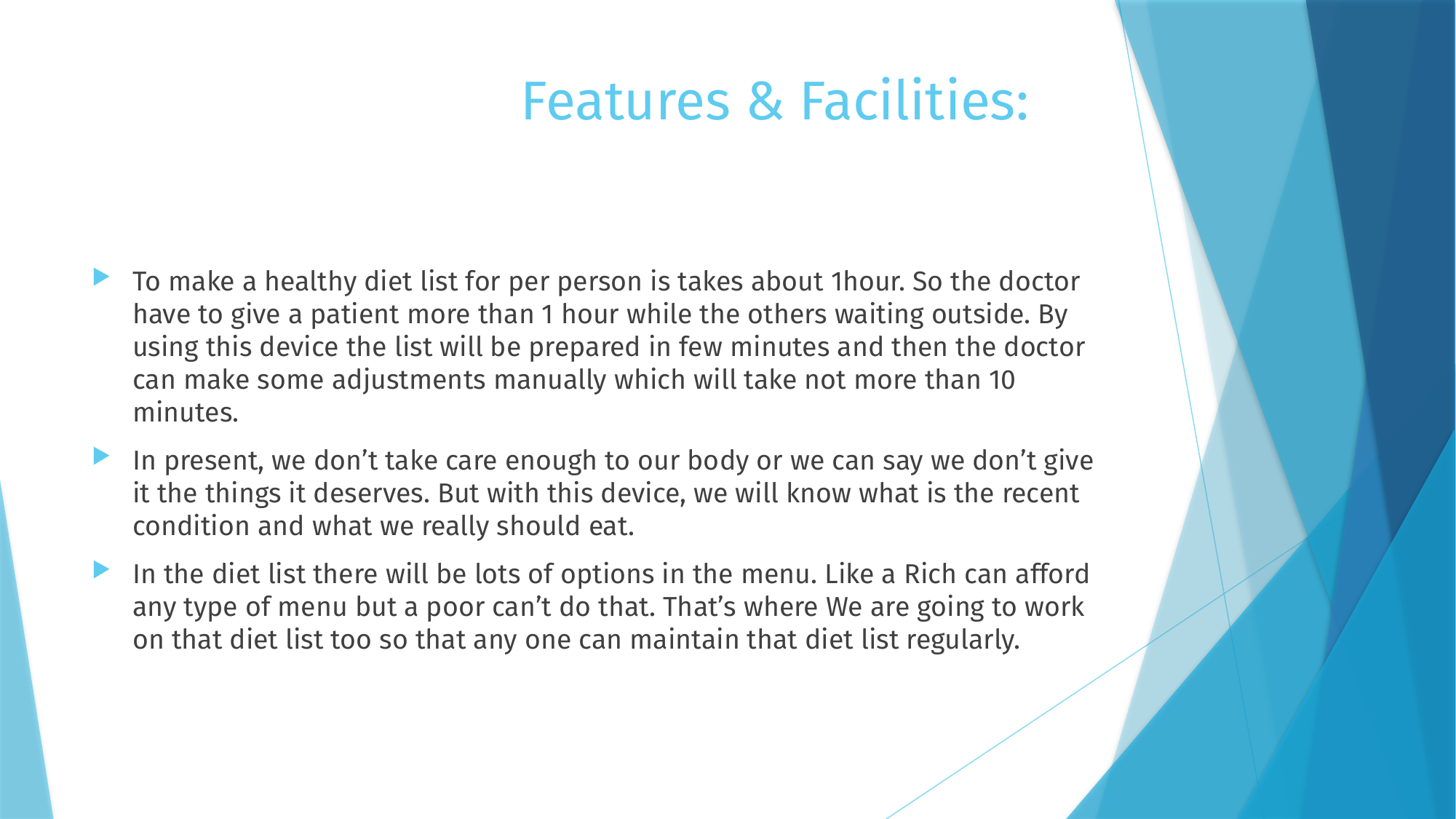

# Features & Facilities:
To make a healthy diet list for per person is takes about 1hour. So the doctor have to give a patient more than 1 hour while the others waiting outside. By using this device the list will be prepared in few minutes and then the doctor can make some adjustments manually which will take not more than 10 minutes.
In present, we don’t take care enough to our body or we can say we don’t give it the things it deserves. But with this device, we will know what is the recent condition and what we really should eat.
In the diet list there will be lots of options in the menu. Like a Rich can afford any type of menu but a poor can’t do that. That’s where We are going to work on that diet list too so that any one can maintain that diet list regularly.